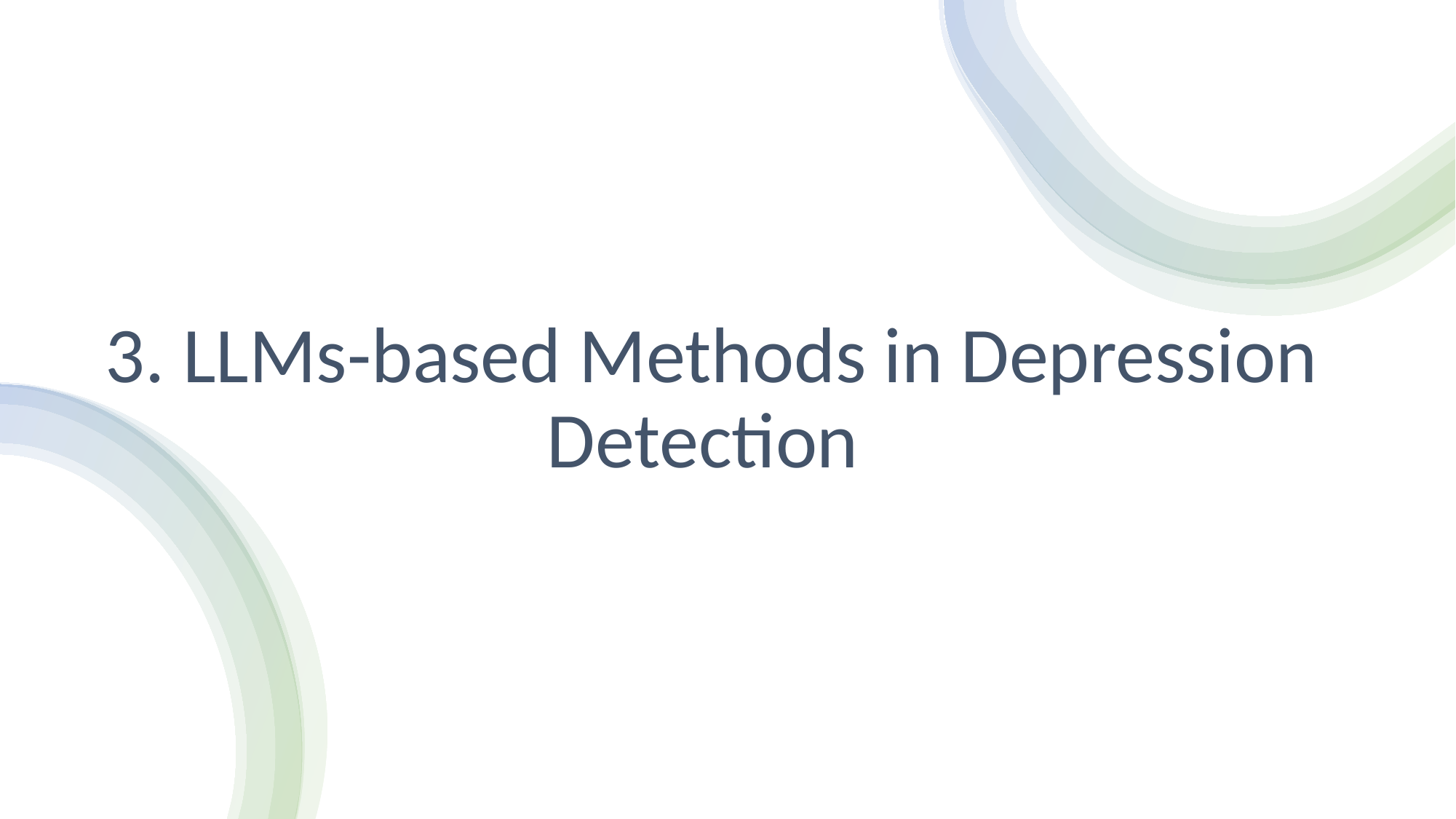

# 3. LLMs-based Methods in Depression Detection